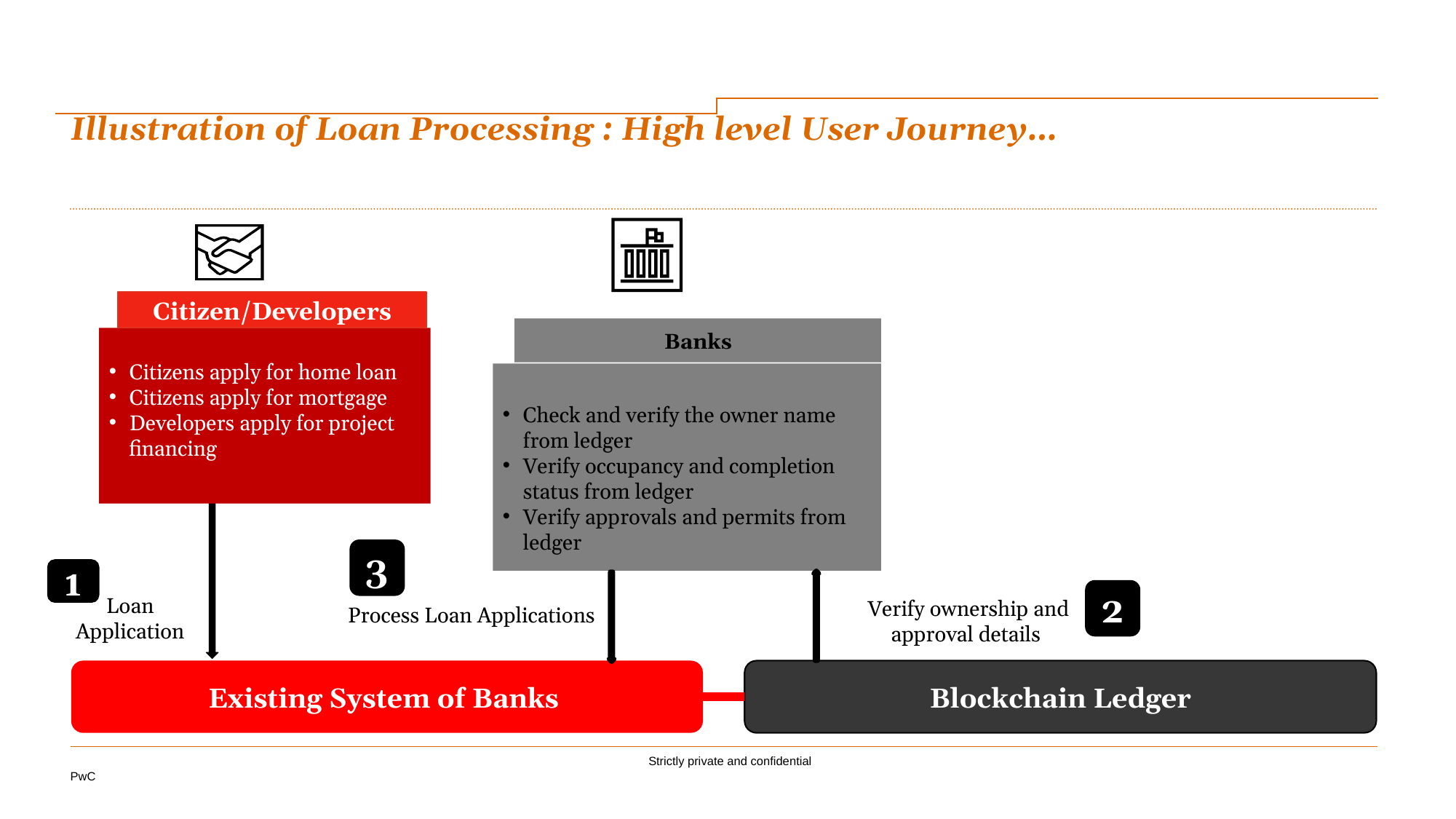

# Illustration of Loan Processing : High level User Journey…

Banks

Check and verify the owner name from ledger
Verify occupancy and completion status from ledger
Verify approvals and permits from ledger
2

Citizen/Developers

Citizens apply for home loan
Citizens apply for mortgage
Developers apply for project financing

1

3

Loan Application
Verify ownership and approval details
Process Loan Applications
Existing System of Banks
Blockchain Ledger